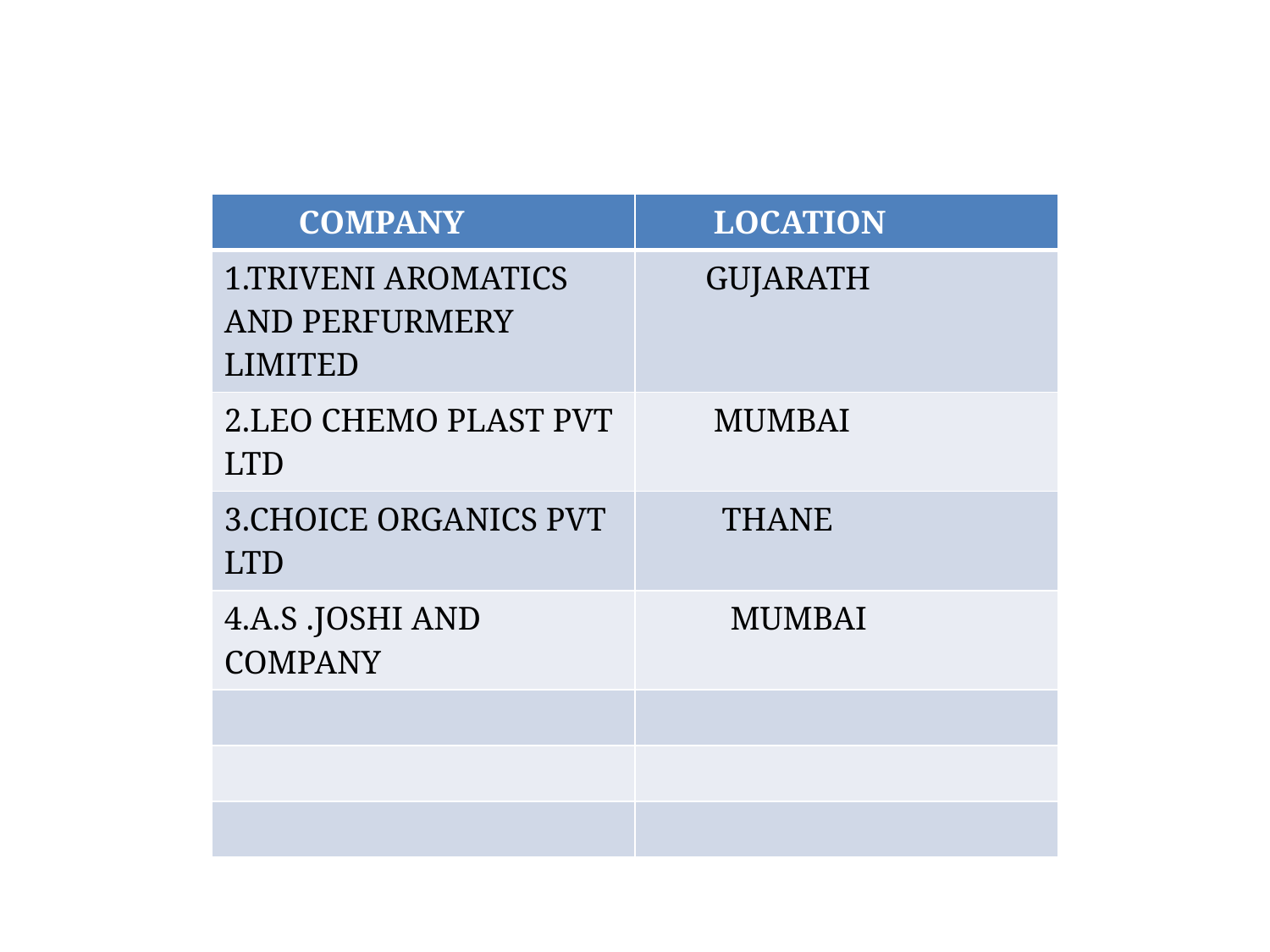

| COMPANY | LOCATION |
| --- | --- |
| 1.TRIVENI AROMATICS AND PERFURMERY LIMITED | GUJARATH |
| 2.LEO CHEMO PLAST PVT LTD | MUMBAI |
| 3.CHOICE ORGANICS PVT LTD | THANE |
| 4.A.S .JOSHI AND COMPANY | MUMBAI |
|  |  |
|  |  |
|  |  |